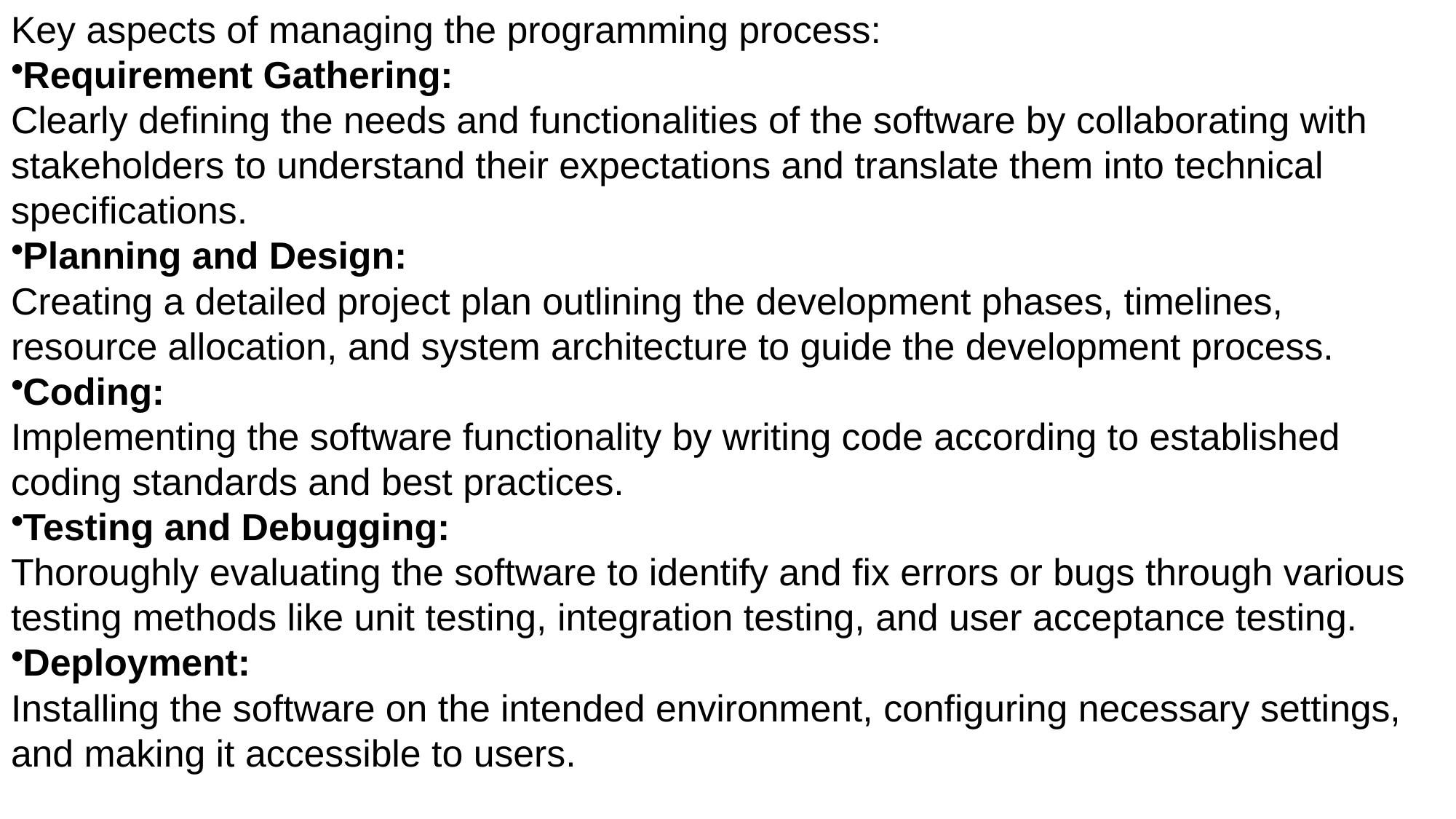

Key aspects of managing the programming process:
Requirement Gathering:
Clearly defining the needs and functionalities of the software by collaborating with stakeholders to understand their expectations and translate them into technical specifications.
Planning and Design:
Creating a detailed project plan outlining the development phases, timelines, resource allocation, and system architecture to guide the development process.
Coding:
Implementing the software functionality by writing code according to established coding standards and best practices.
Testing and Debugging:
Thoroughly evaluating the software to identify and fix errors or bugs through various testing methods like unit testing, integration testing, and user acceptance testing.
Deployment:
Installing the software on the intended environment, configuring necessary settings, and making it accessible to users.